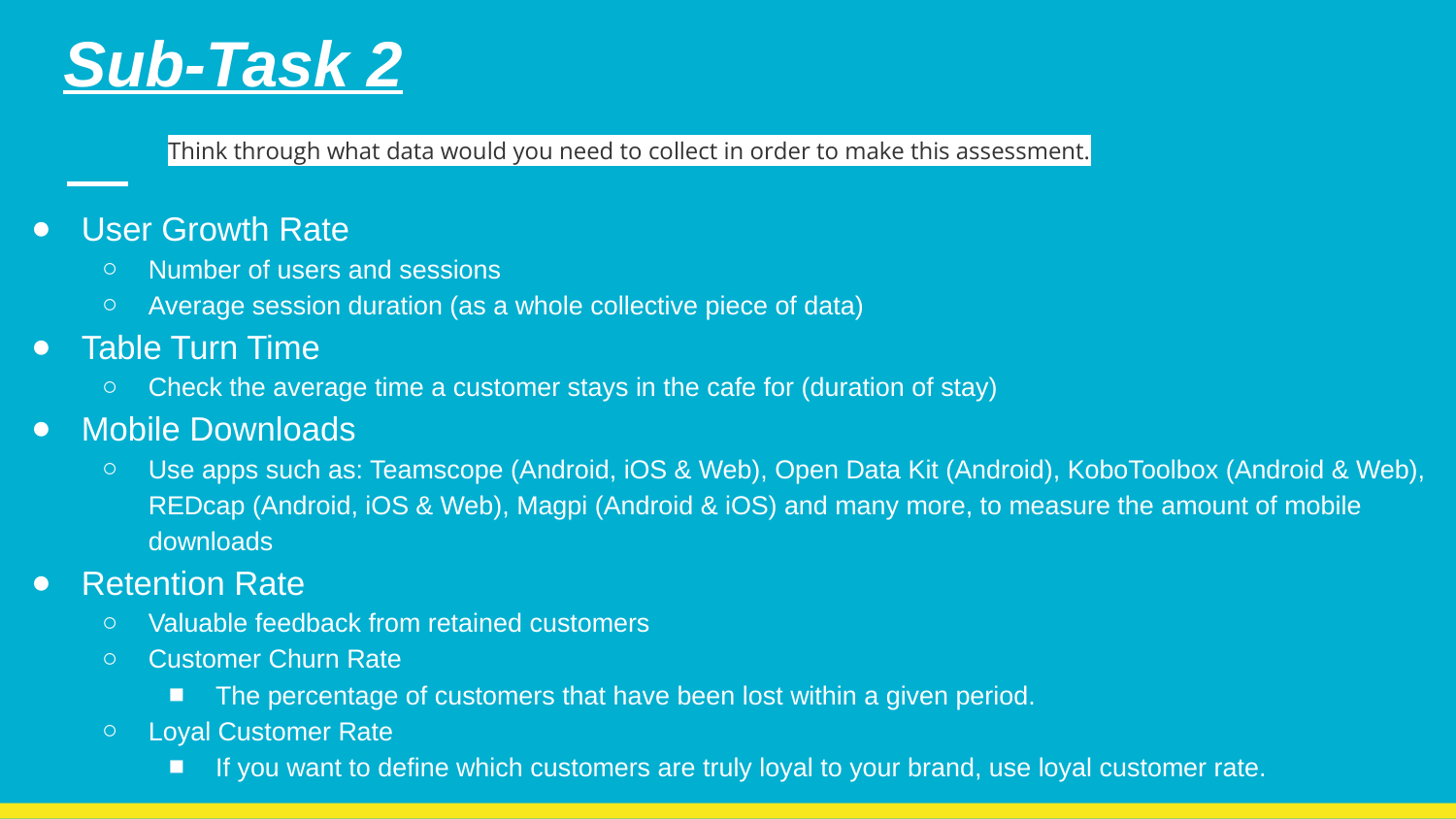

# Sub-Task 2
Think through what data would you need to collect in order to make this assessment.
User Growth Rate
Number of users and sessions
Average session duration (as a whole collective piece of data)
Table Turn Time
Check the average time a customer stays in the cafe for (duration of stay)
Mobile Downloads
Use apps such as: Teamscope (Android, iOS & Web), Open Data Kit (Android), KoboToolbox (Android & Web), REDcap (Android, iOS & Web), Magpi (Android & iOS) and many more, to measure the amount of mobile downloads
Retention Rate
Valuable feedback from retained customers
Customer Churn Rate
The percentage of customers that have been lost within a given period.
Loyal Customer Rate
If you want to define which customers are truly loyal to your brand, use loyal customer rate.